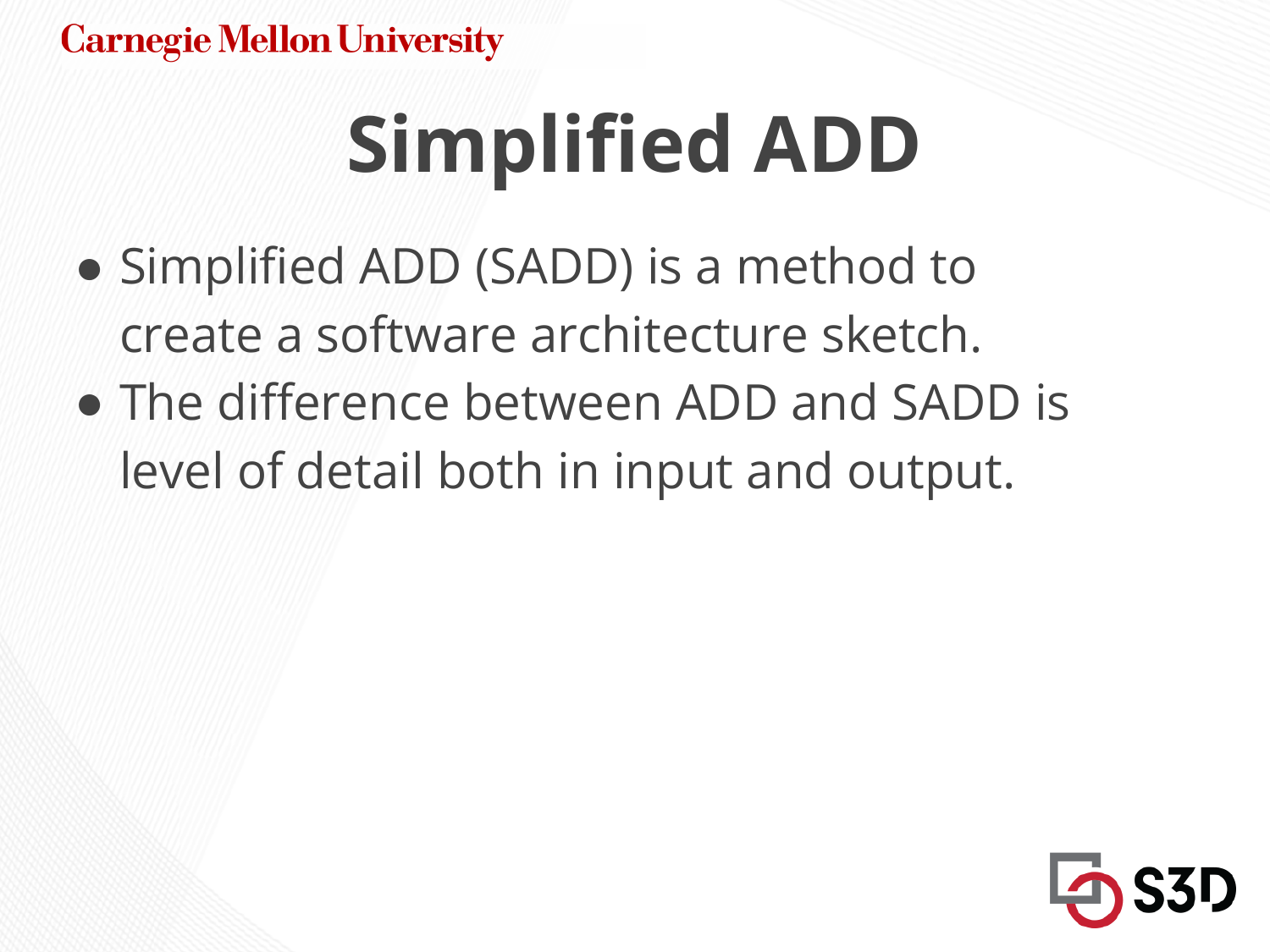

# Simplified ADD
Simplified ADD (SADD) is a method to create a software architecture sketch.
The difference between ADD and SADD is level of detail both in input and output.